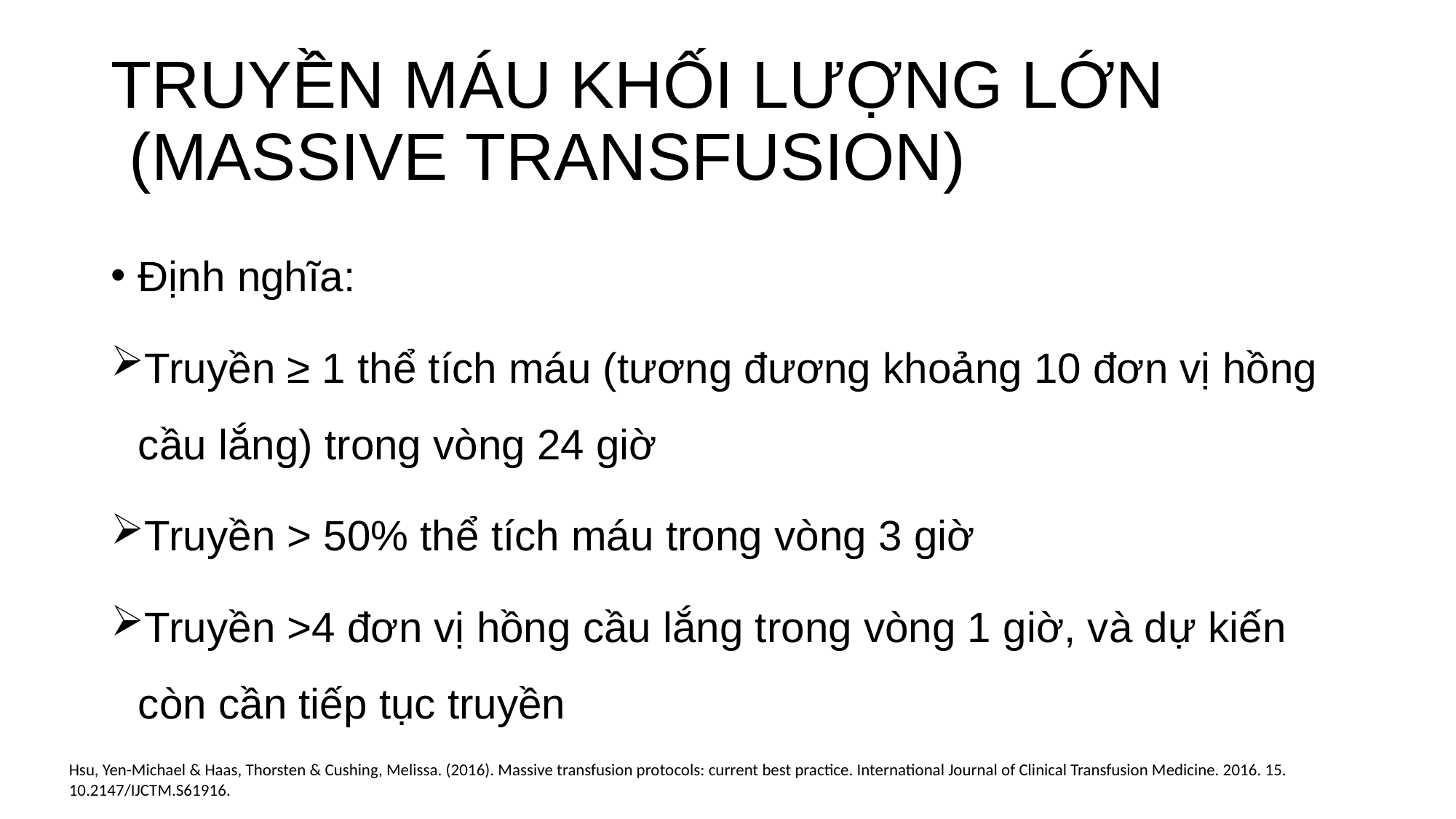

# TRUYỀN MÁU KHỐI LƯỢNG LỚN           (MASSIVE TRANSFUSION)
Định nghĩa:
Truyền ≥ 1 thể tích máu (tương đương khoảng 10 đơn vị hồng cầu lắng) trong vòng 24 giờ
Truyền > 50% thể tích máu trong vòng 3 giờ
Truyền >4 đơn vị hồng cầu lắng trong vòng 1 giờ, và dự kiến còn cần tiếp tục truyền
Hsu, Yen-Michael & Haas, Thorsten & Cushing, Melissa. (2016). Massive transfusion protocols: current best practice. International Journal of Clinical Transfusion Medicine. 2016. 15. 10.2147/IJCTM.S61916.